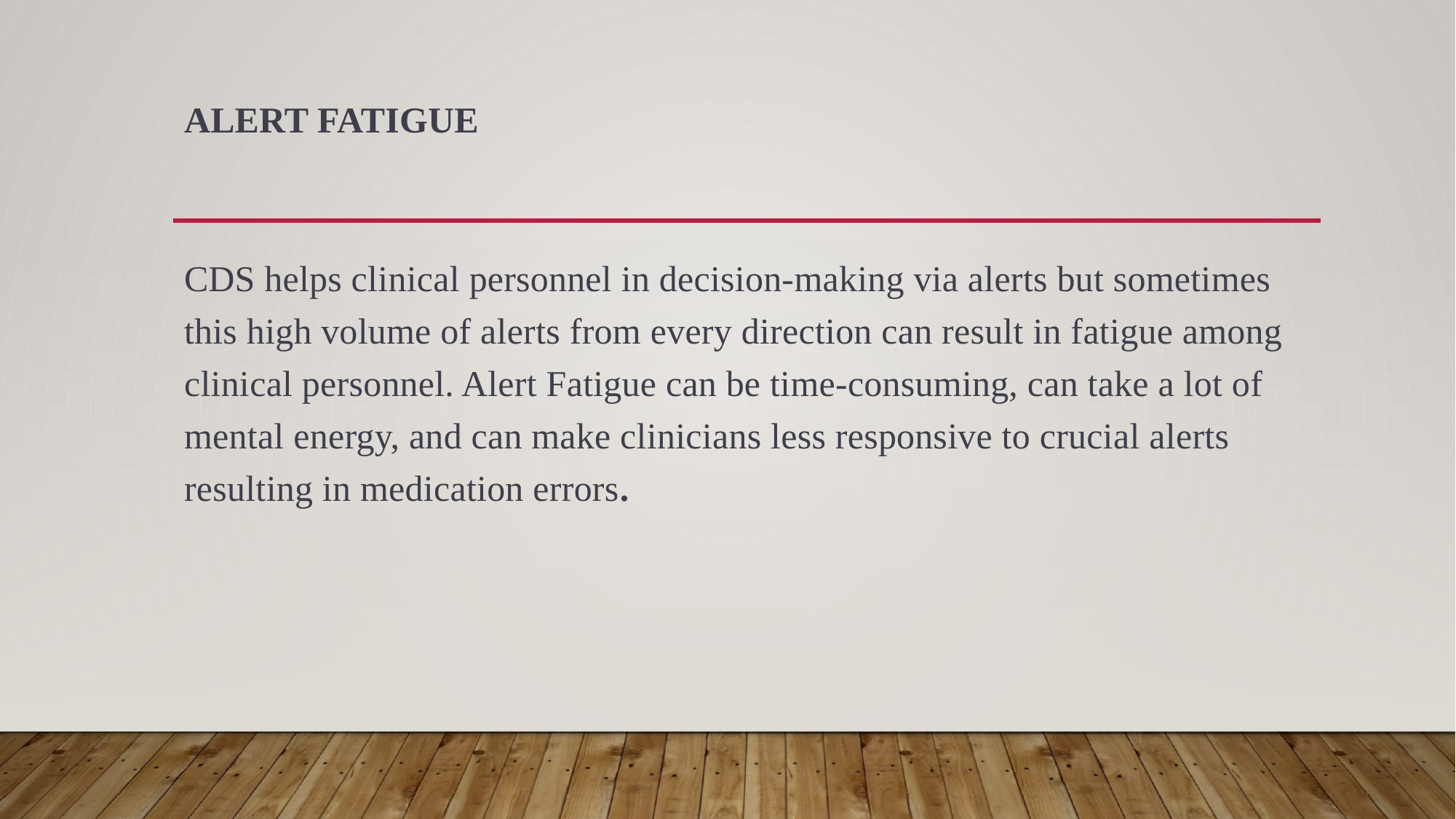

# Alert Fatigue
CDS helps clinical personnel in decision-making via alerts but sometimes this high volume of alerts from every direction can result in fatigue among clinical personnel. Alert Fatigue can be time-consuming, can take a lot of mental energy, and can make clinicians less responsive to crucial alerts resulting in medication errors.